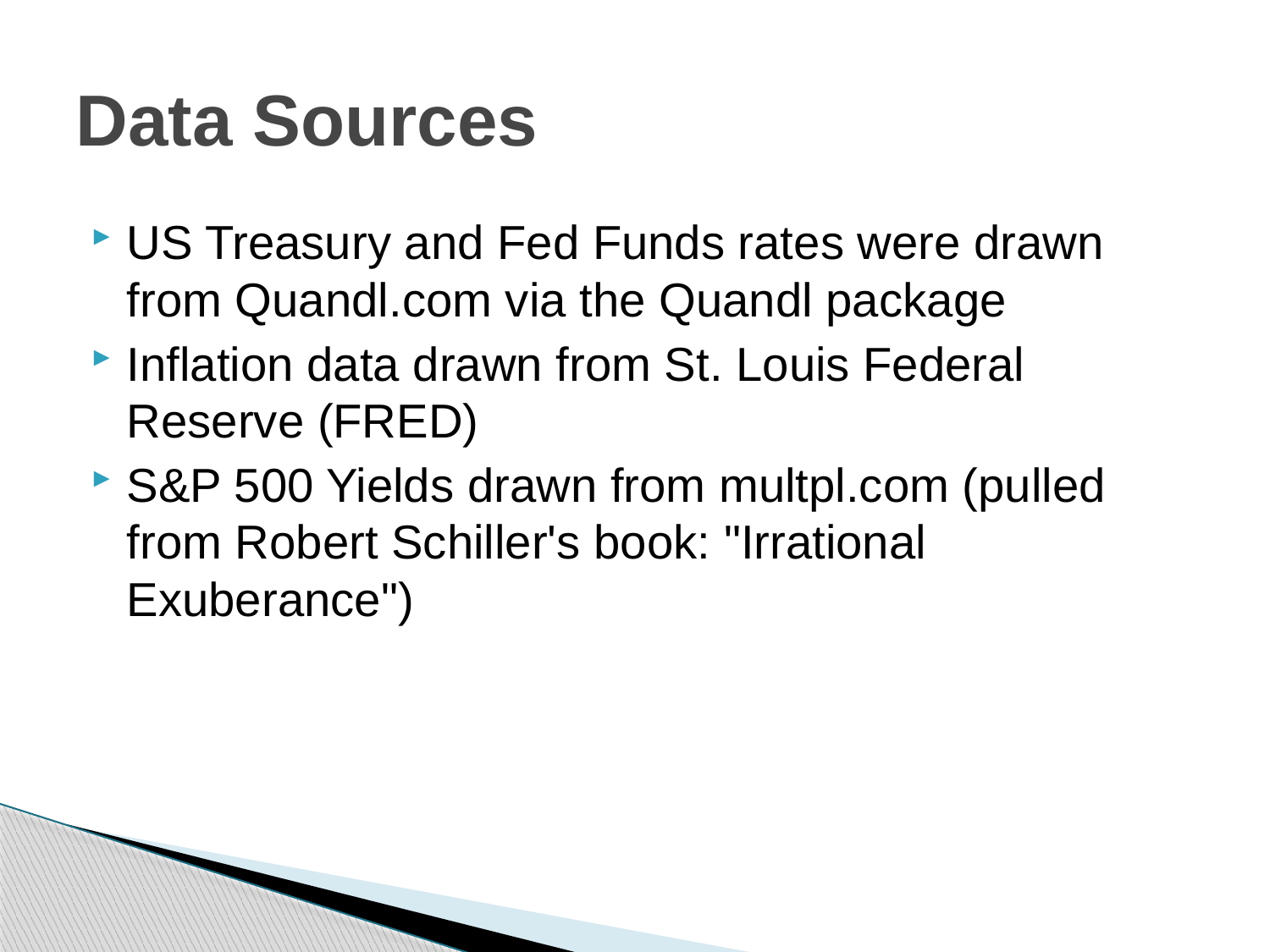

# Data Sources
US Treasury and Fed Funds rates were drawn from Quandl.com via the Quandl package
Inflation data drawn from St. Louis Federal Reserve (FRED)
S&P 500 Yields drawn from multpl.com (pulled from Robert Schiller's book: "Irrational Exuberance")